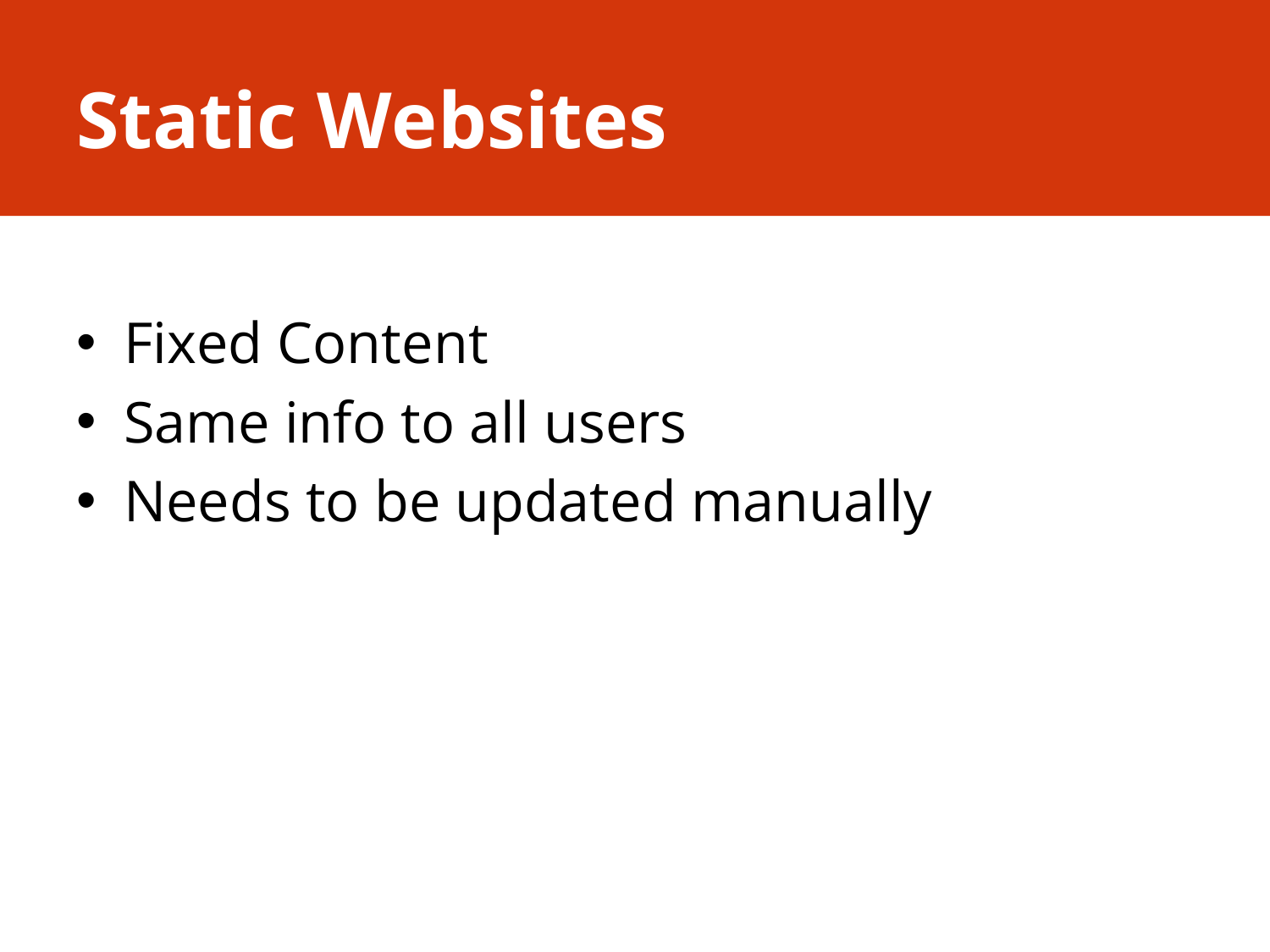

# Static Websites

Fixed Content
Same info to all users
Needs to be updated manually